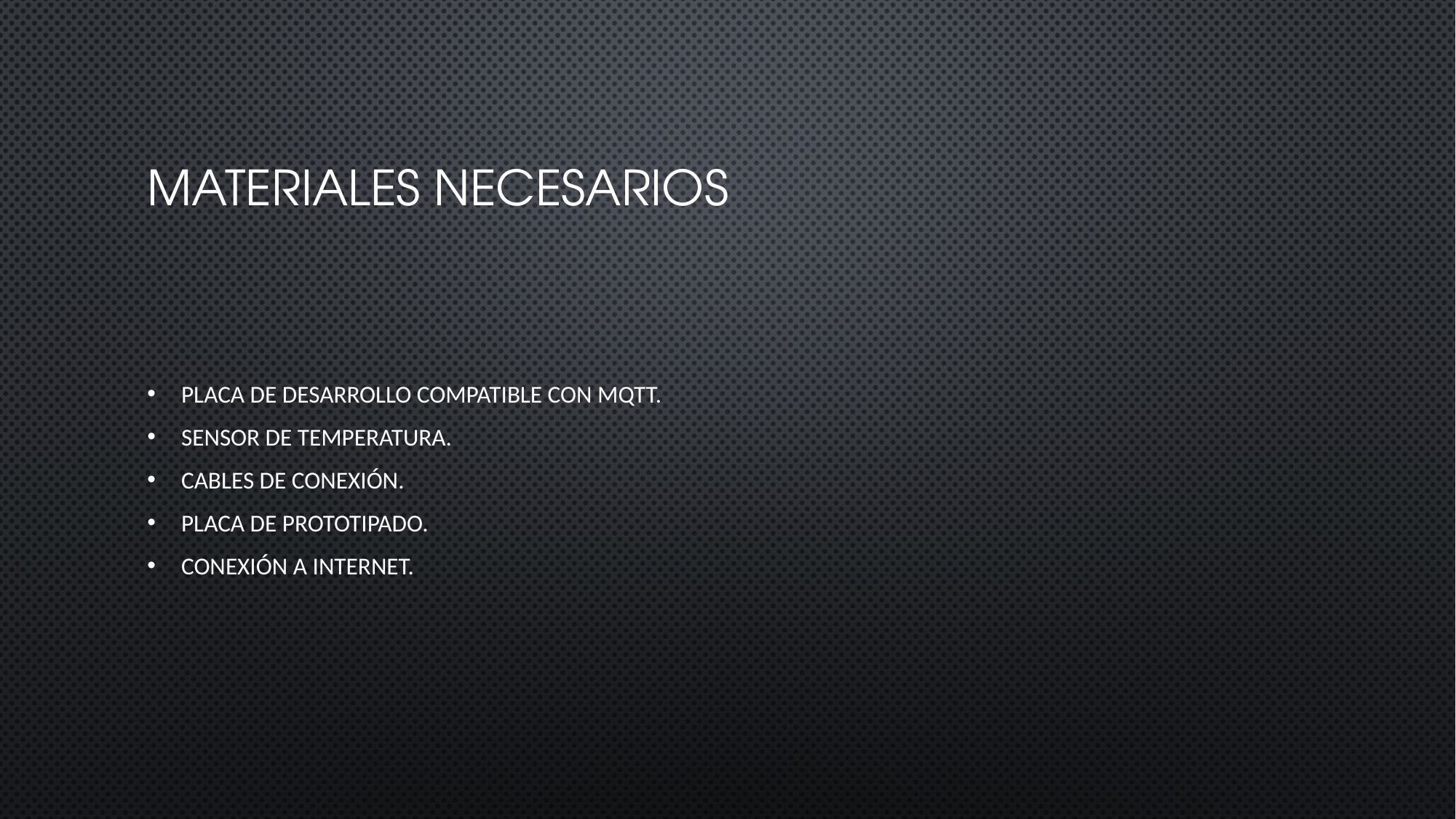

# Materiales necesarios
Placa de desarrollo compatible con MQTT.
Sensor de temperatura.
Cables de conexión.
Placa de prototipado.
Conexión a Internet.